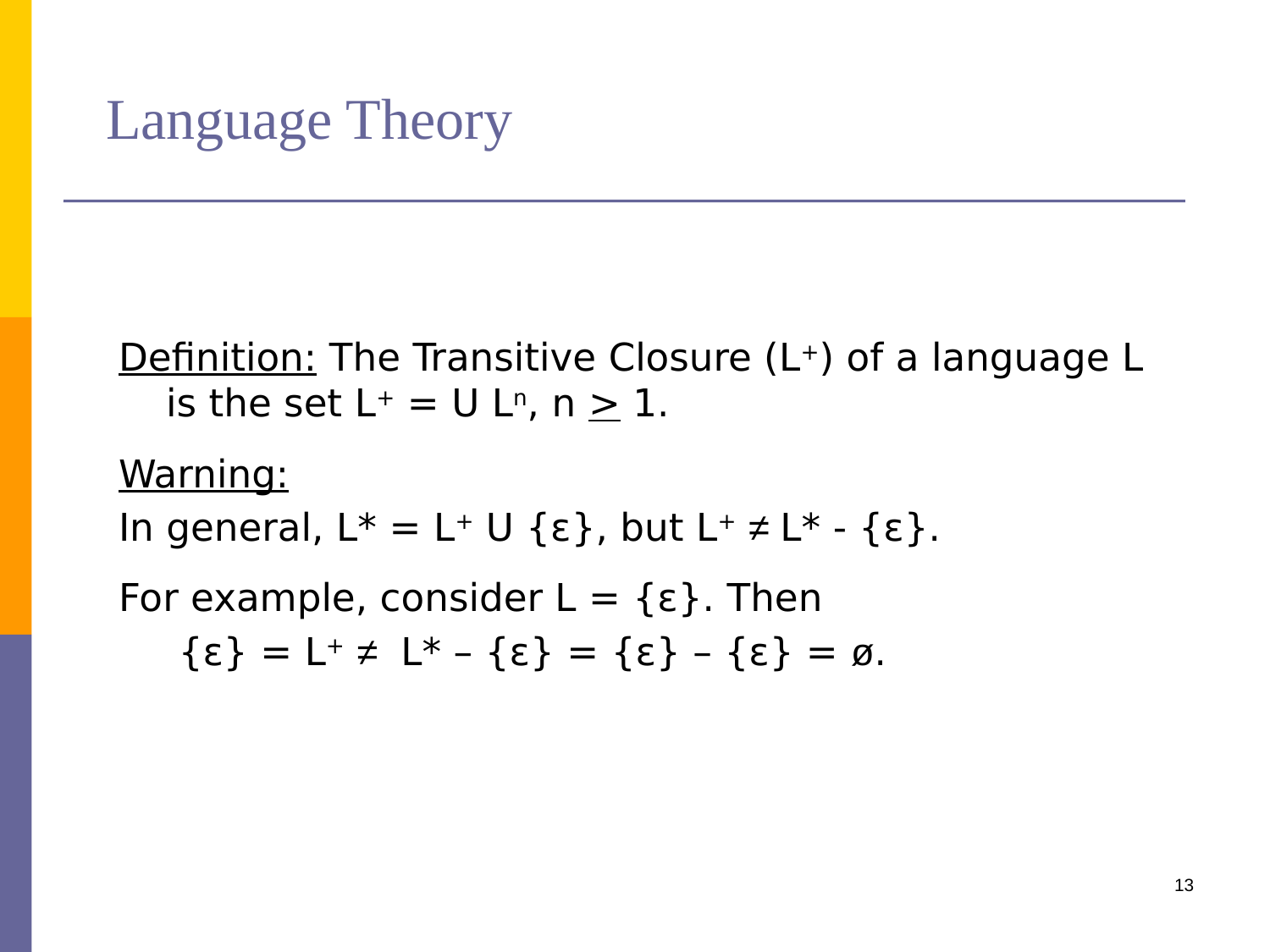

# Language Theory

Definition: The Transitive Closure (L+) of a language L is the set L+ = U Ln, n > 1.

Warning:
In general, L* = L+ U {ε}, but L+ ≠ L* - {ε}.

For example, consider L = {ε}. Then
	 {ε} = L+ ≠  L* – {ε} = {ε} – {ε} = ø.

13